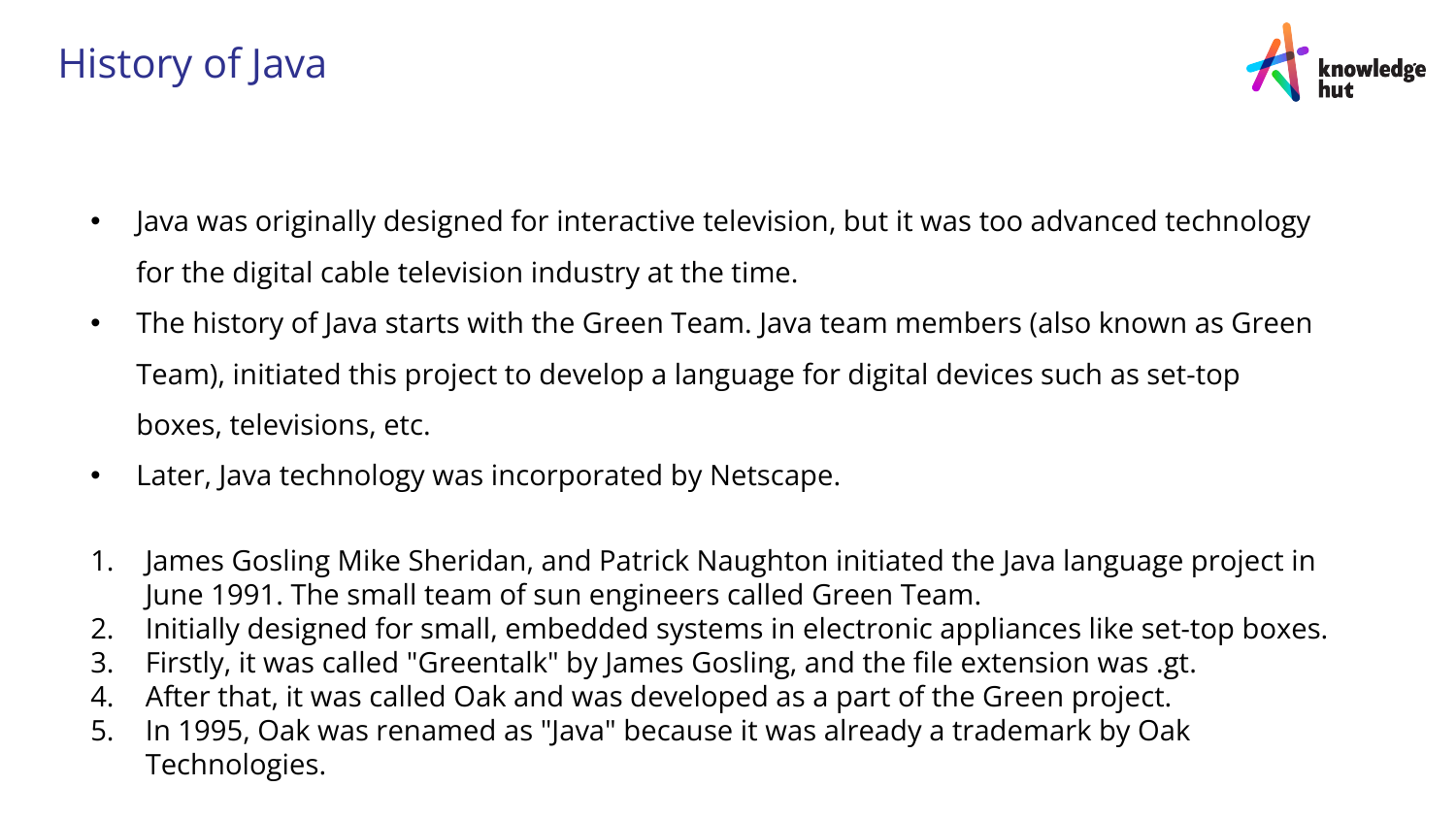

# History of Java
Java was originally designed for interactive television, but it was too advanced technology for the digital cable television industry at the time.
The history of Java starts with the Green Team. Java team members (also known as Green Team), initiated this project to develop a language for digital devices such as set-top boxes, televisions, etc.
Later, Java technology was incorporated by Netscape.

James Gosling Mike Sheridan, and Patrick Naughton initiated the Java language project in June 1991. The small team of sun engineers called Green Team.
Initially designed for small, embedded systems in electronic appliances like set-top boxes.
Firstly, it was called "Greentalk" by James Gosling, and the file extension was .gt.
After that, it was called Oak and was developed as a part of the Green project.
In 1995, Oak was renamed as "Java" because it was already a trademark by Oak Technologies.